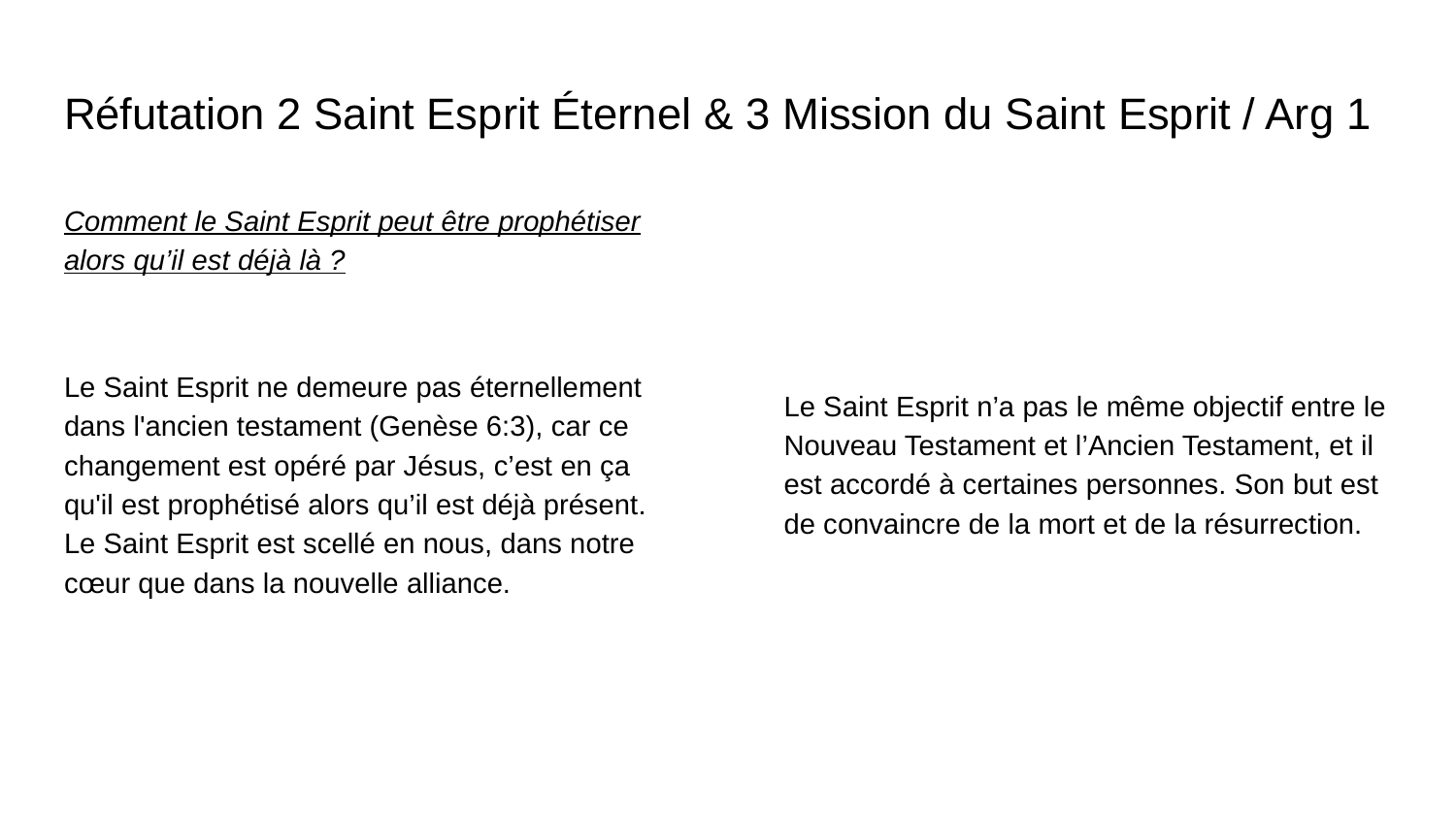

# Réfutation 2 Saint Esprit Éternel & 3 Mission du Saint Esprit / Arg 1

Comment le Saint Esprit peut être prophétiser alors qu’il est déjà là ?

Le Saint Esprit ne demeure pas éternellement dans l'ancien testament (Genèse 6:3), car ce changement est opéré par Jésus, c’est en ça qu'il est prophétisé alors qu’il est déjà présent. Le Saint Esprit est scellé en nous, dans notre cœur que dans la nouvelle alliance.

Le Saint Esprit n’a pas le même objectif entre le Nouveau Testament et l’Ancien Testament, et il est accordé à certaines personnes. Son but est de convaincre de la mort et de la résurrection.